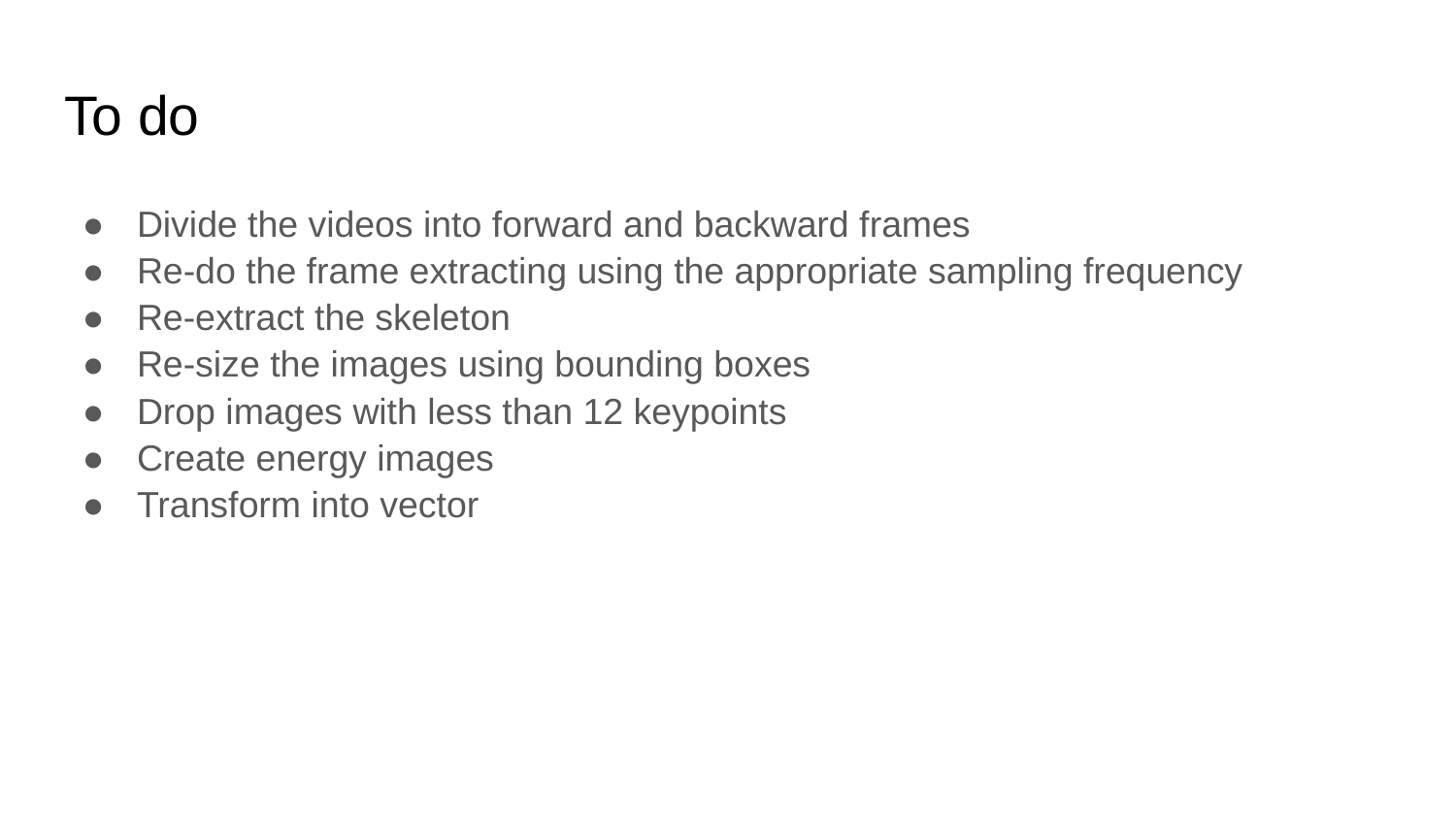

# To do
Divide the videos into forward and backward frames
Re-do the frame extracting using the appropriate sampling frequency
Re-extract the skeleton
Re-size the images using bounding boxes
Drop images with less than 12 keypoints
Create energy images
Transform into vector